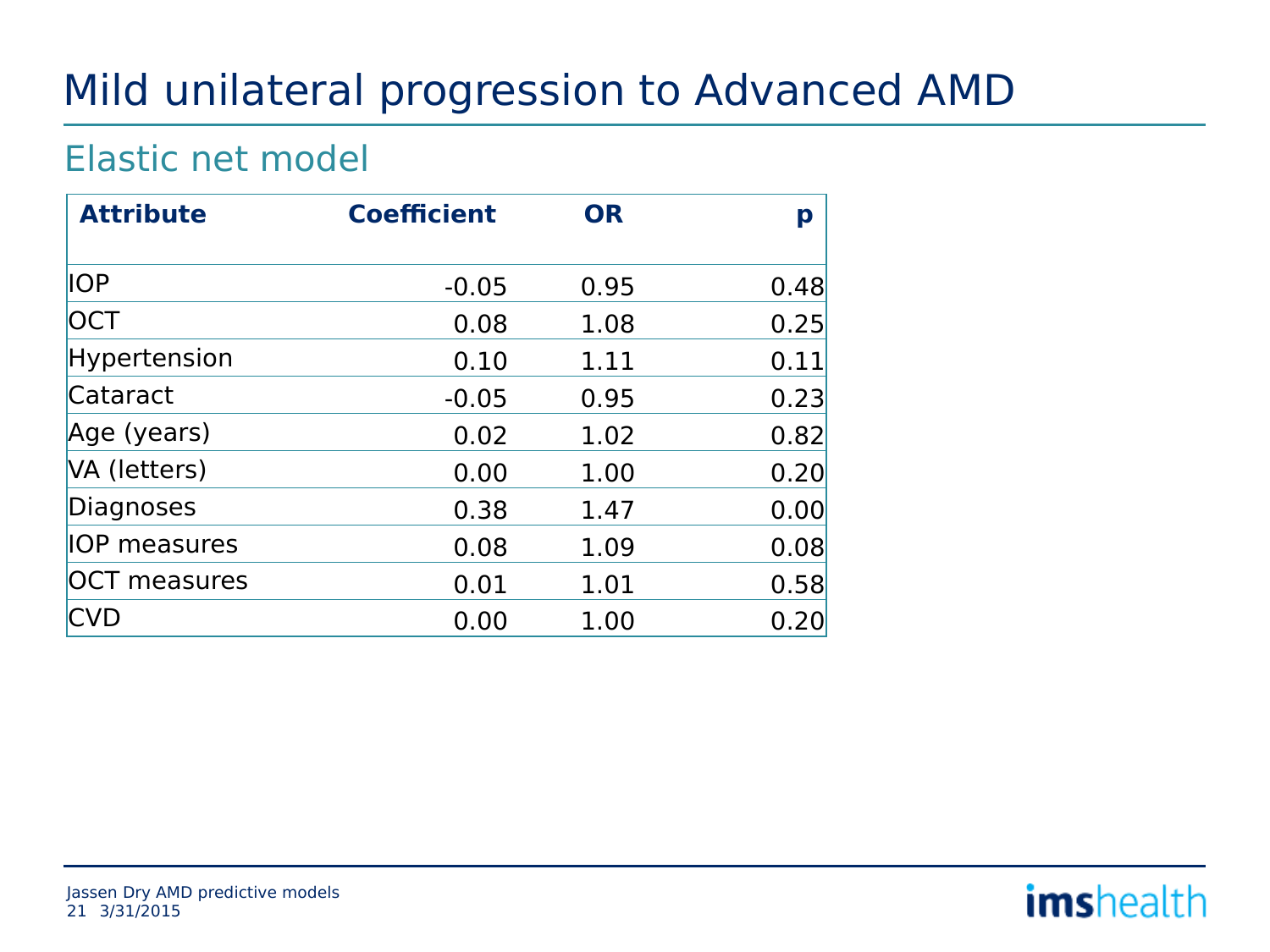

# Mild unilateral progression to Advanced AMD
Elastic net model
| Attribute | Coefficient | OR | p |
| --- | --- | --- | --- |
| IOP | -0.05 | 0.95 | 0.48 |
| OCT | 0.08 | 1.08 | 0.25 |
| Hypertension | 0.10 | 1.11 | 0.11 |
| Cataract | -0.05 | 0.95 | 0.23 |
| Age (years) | 0.02 | 1.02 | 0.82 |
| VA (letters) | 0.00 | 1.00 | 0.20 |
| Diagnoses | 0.38 | 1.47 | 0.00 |
| IOP measures | 0.08 | 1.09 | 0.08 |
| OCT measures | 0.01 | 1.01 | 0.58 |
| CVD | 0.00 | 1.00 | 0.20 |
Jassen Dry AMD predictive models
3/31/2015
21